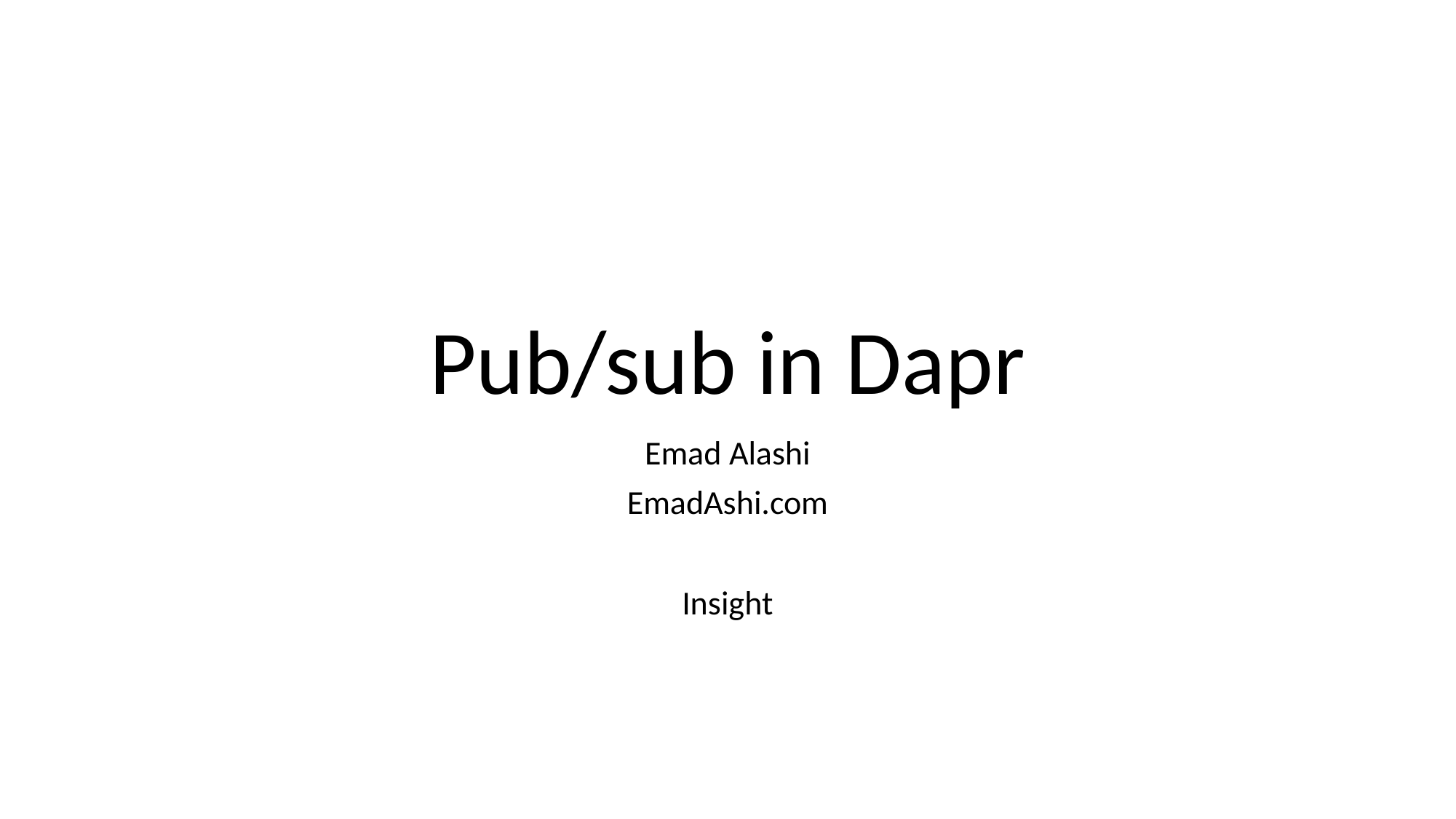

# Pub/sub in Dapr
Emad Alashi
EmadAshi.com

Insight